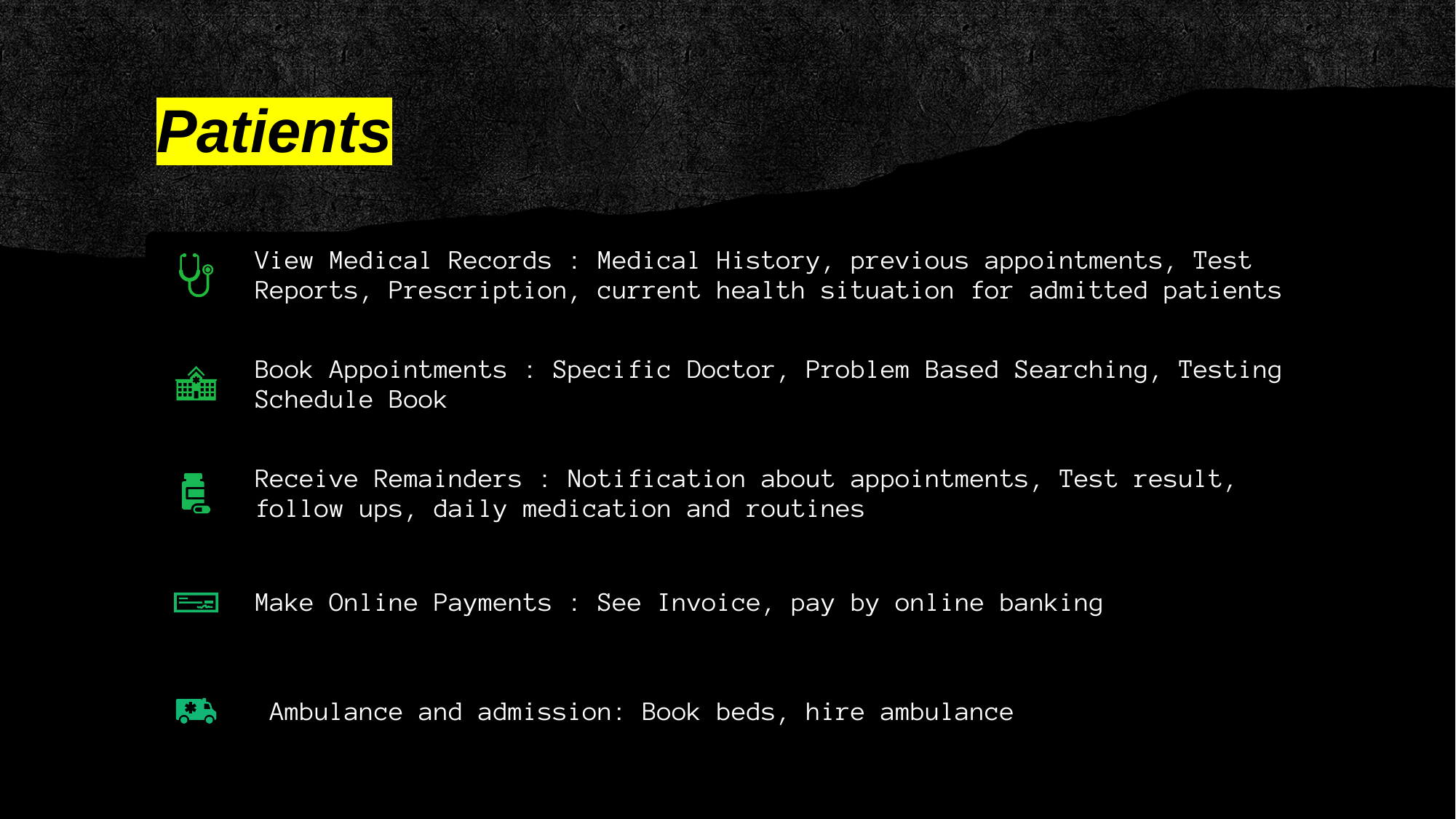

# Patients
View Medical Records : Medical History, previous appointments, Test Reports, Prescription, current health situation for admitted patients
Book Appointments : Specific Doctor, Problem Based Searching, Testing Schedule Book
Receive Remainders : Notification about appointments, Test result, follow ups, daily medication and routines
Make Online Payments : See Invoice, pay by online banking
 Ambulance and admission: Book beds, hire ambulance